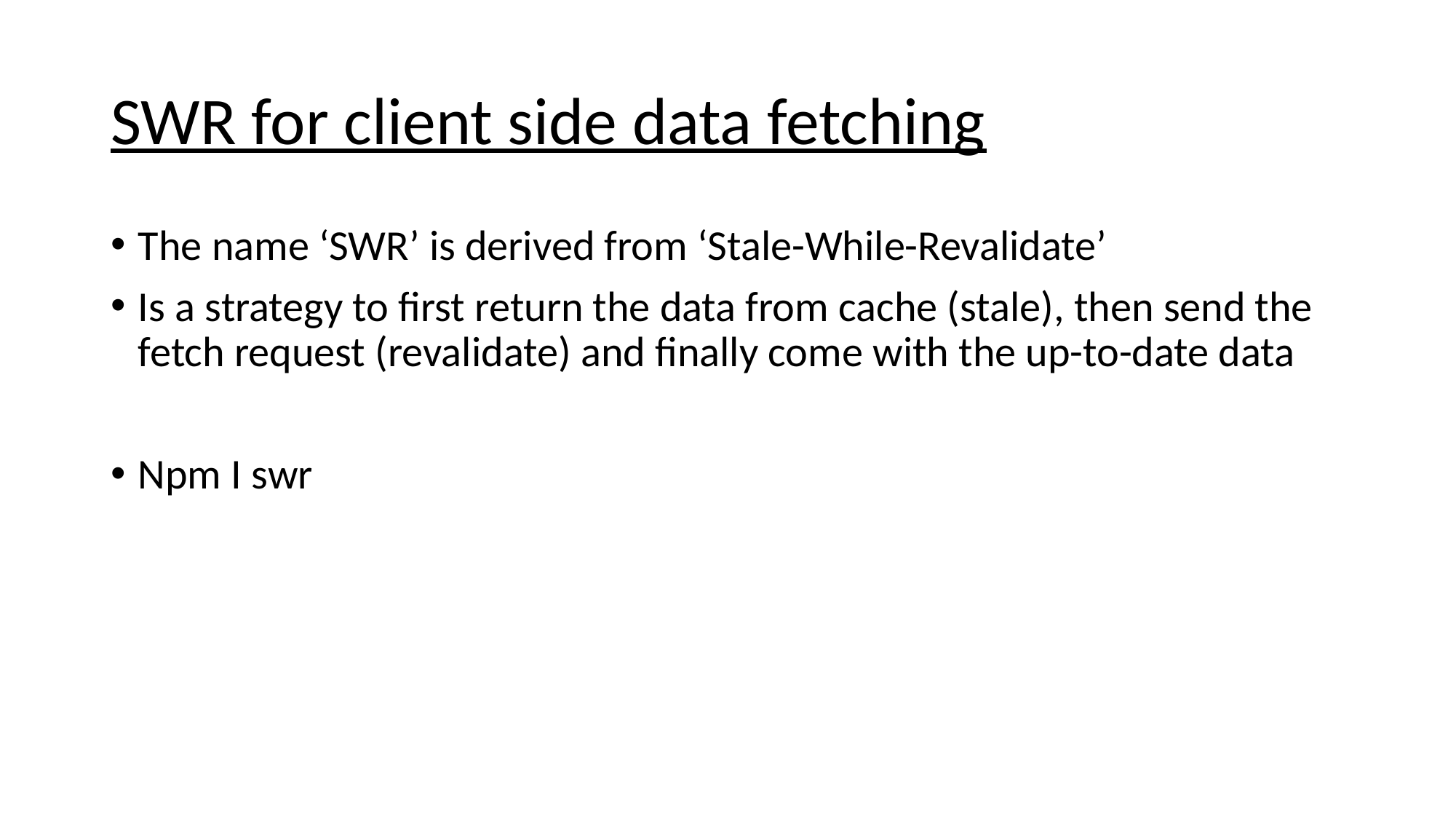

# SWR for client side data fetching
The name ‘SWR’ is derived from ‘Stale-While-Revalidate’
Is a strategy to first return the data from cache (stale), then send the fetch request (revalidate) and finally come with the up-to-date data

Npm I swr